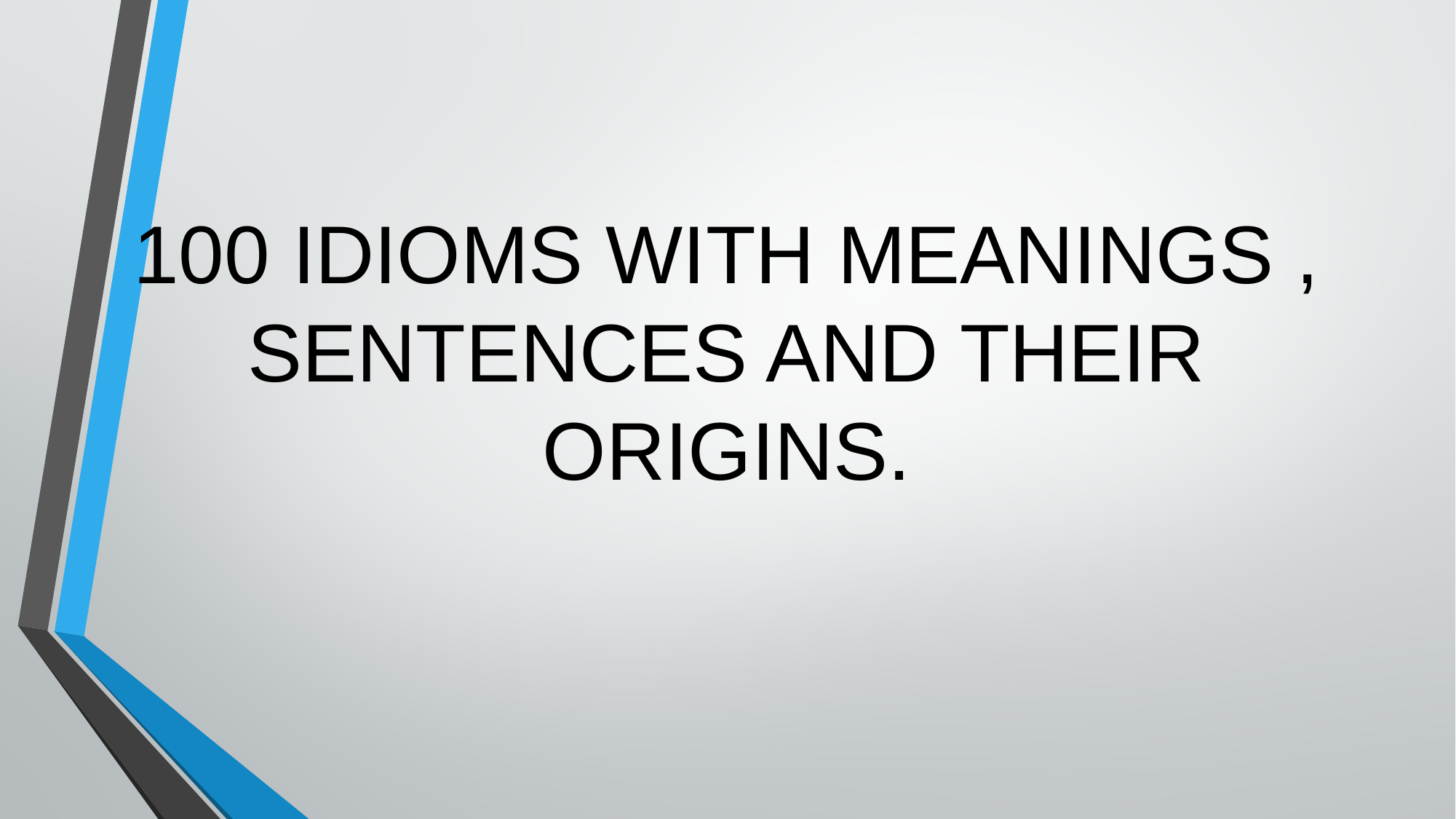

# 100 IDIOMS WITH MEANINGS , SENTENCES AND THEIR ORIGINS.